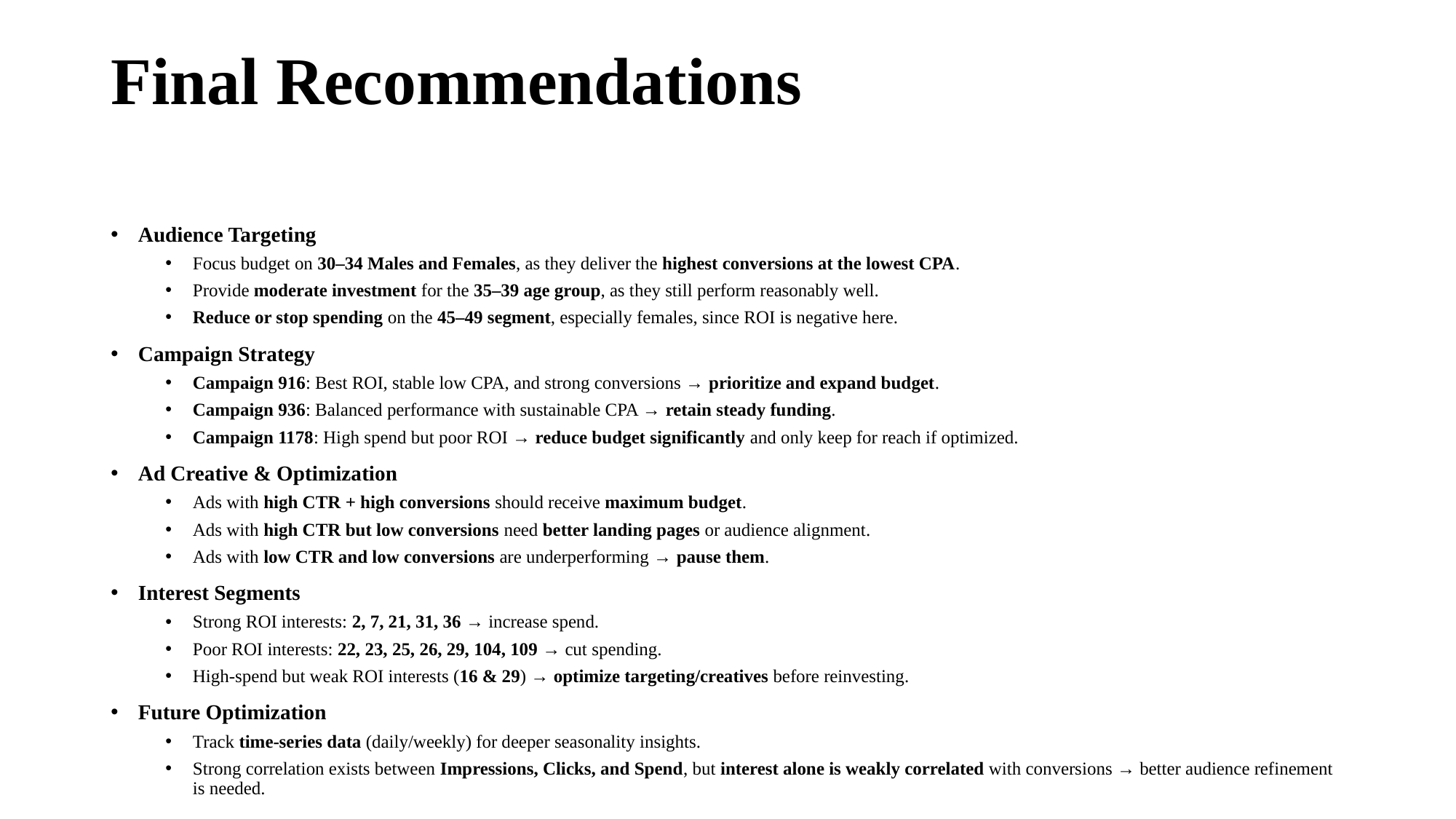

# Final Recommendations
Audience Targeting
Focus budget on 30–34 Males and Females, as they deliver the highest conversions at the lowest CPA.
Provide moderate investment for the 35–39 age group, as they still perform reasonably well.
Reduce or stop spending on the 45–49 segment, especially females, since ROI is negative here.
Campaign Strategy
Campaign 916: Best ROI, stable low CPA, and strong conversions → prioritize and expand budget.
Campaign 936: Balanced performance with sustainable CPA → retain steady funding.
Campaign 1178: High spend but poor ROI → reduce budget significantly and only keep for reach if optimized.
Ad Creative & Optimization
Ads with high CTR + high conversions should receive maximum budget.
Ads with high CTR but low conversions need better landing pages or audience alignment.
Ads with low CTR and low conversions are underperforming → pause them.
Interest Segments
Strong ROI interests: 2, 7, 21, 31, 36 → increase spend.
Poor ROI interests: 22, 23, 25, 26, 29, 104, 109 → cut spending.
High-spend but weak ROI interests (16 & 29) → optimize targeting/creatives before reinvesting.
Future Optimization
Track time-series data (daily/weekly) for deeper seasonality insights.
Strong correlation exists between Impressions, Clicks, and Spend, but interest alone is weakly correlated with conversions → better audience refinement is needed.